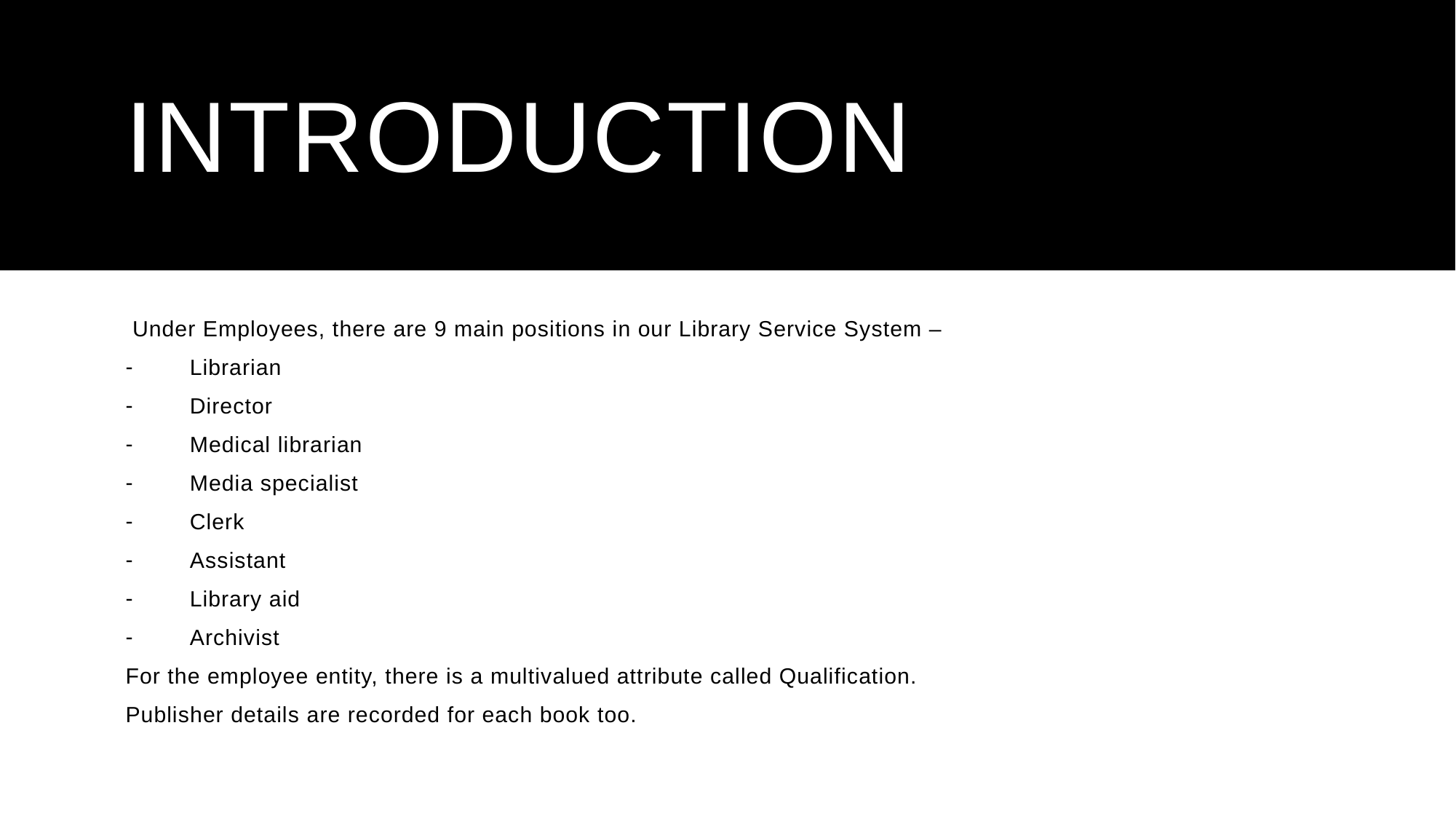

# Introduction
 Under Employees, there are 9 main positions in our Library Service System –
Librarian
Director
Medical librarian
Media specialist
Clerk
Assistant
Library aid
Archivist
For the employee entity, there is a multivalued attribute called Qualification.
Publisher details are recorded for each book too.